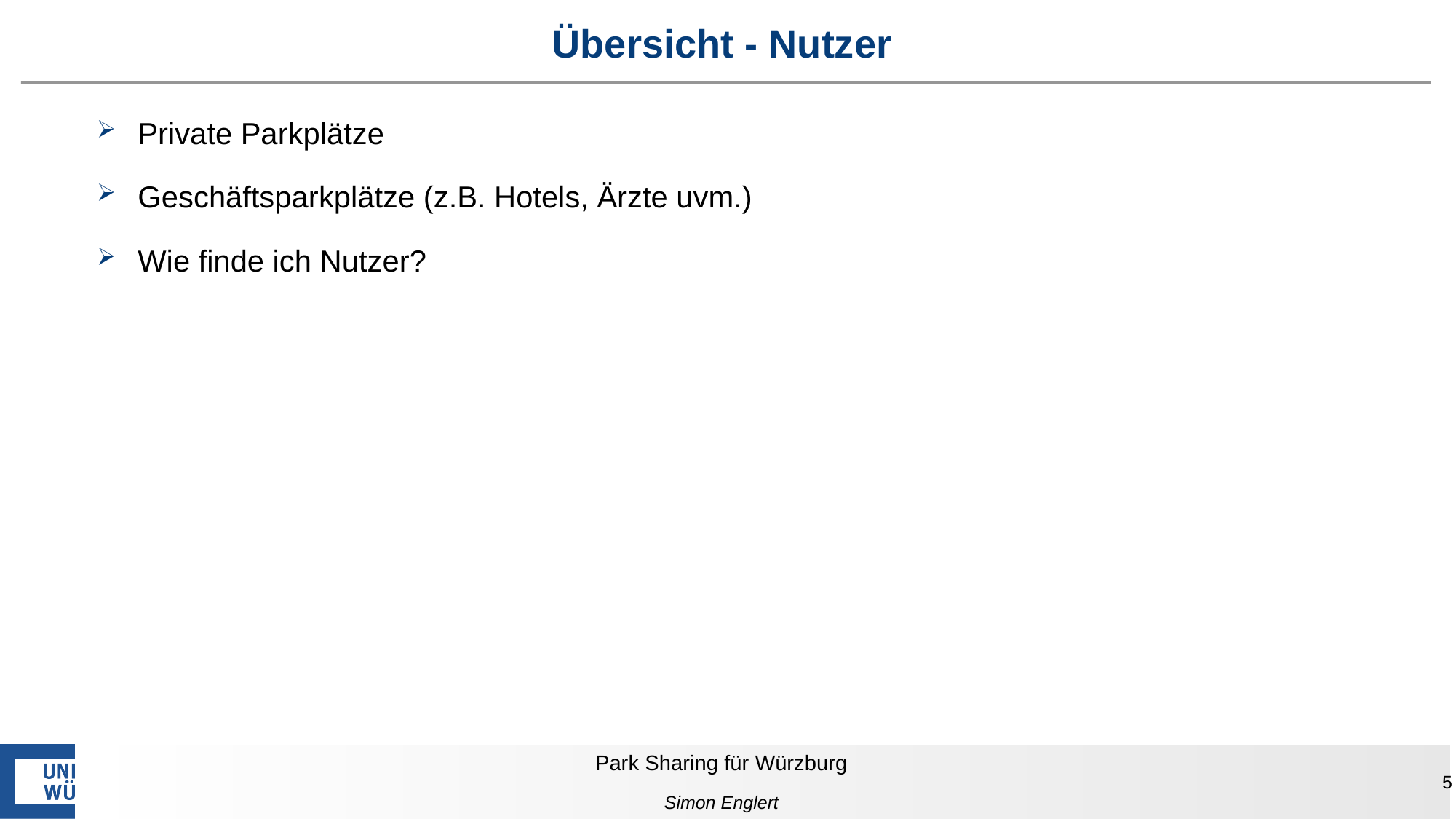

# Übersicht - Nutzer
Private Parkplätze
Geschäftsparkplätze (z.B. Hotels, Ärzte uvm.)
Wie finde ich Nutzer?